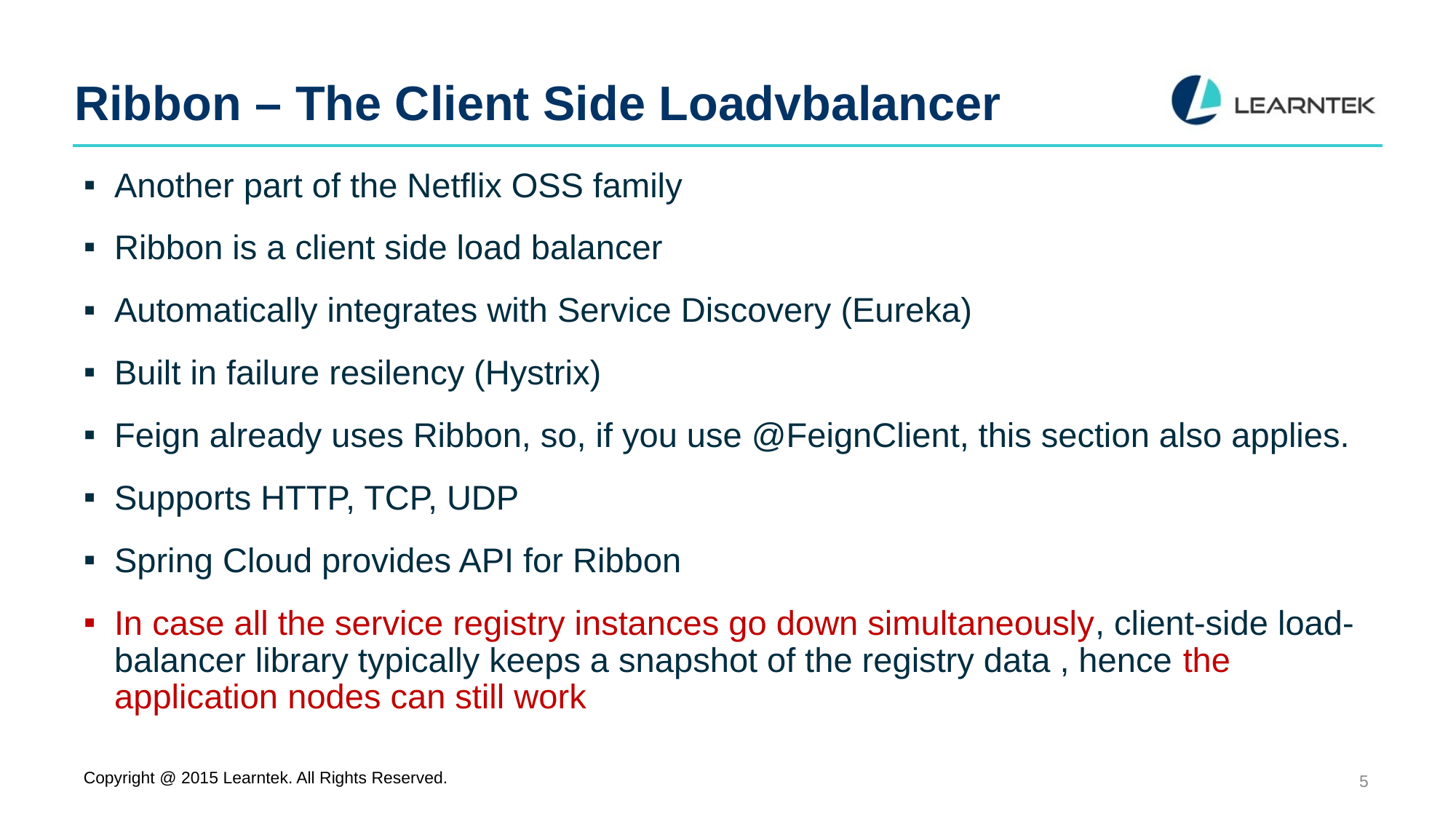

# Ribbon – The Client Side Loadvbalancer
Another part of the Netflix OSS family
Ribbon is a client side load balancer
Automatically integrates with Service Discovery (Eureka)
Built in failure resilency (Hystrix)
Feign already uses Ribbon, so, if you use @FeignClient, this section also applies.
Supports HTTP, TCP, UDP
Spring Cloud provides API for Ribbon
In case all the service registry instances go down simultaneously, client-side load-balancer library typically keeps a snapshot of the registry data , hence the application nodes can still work
Copyright @ 2015 Learntek. All Rights Reserved.
5